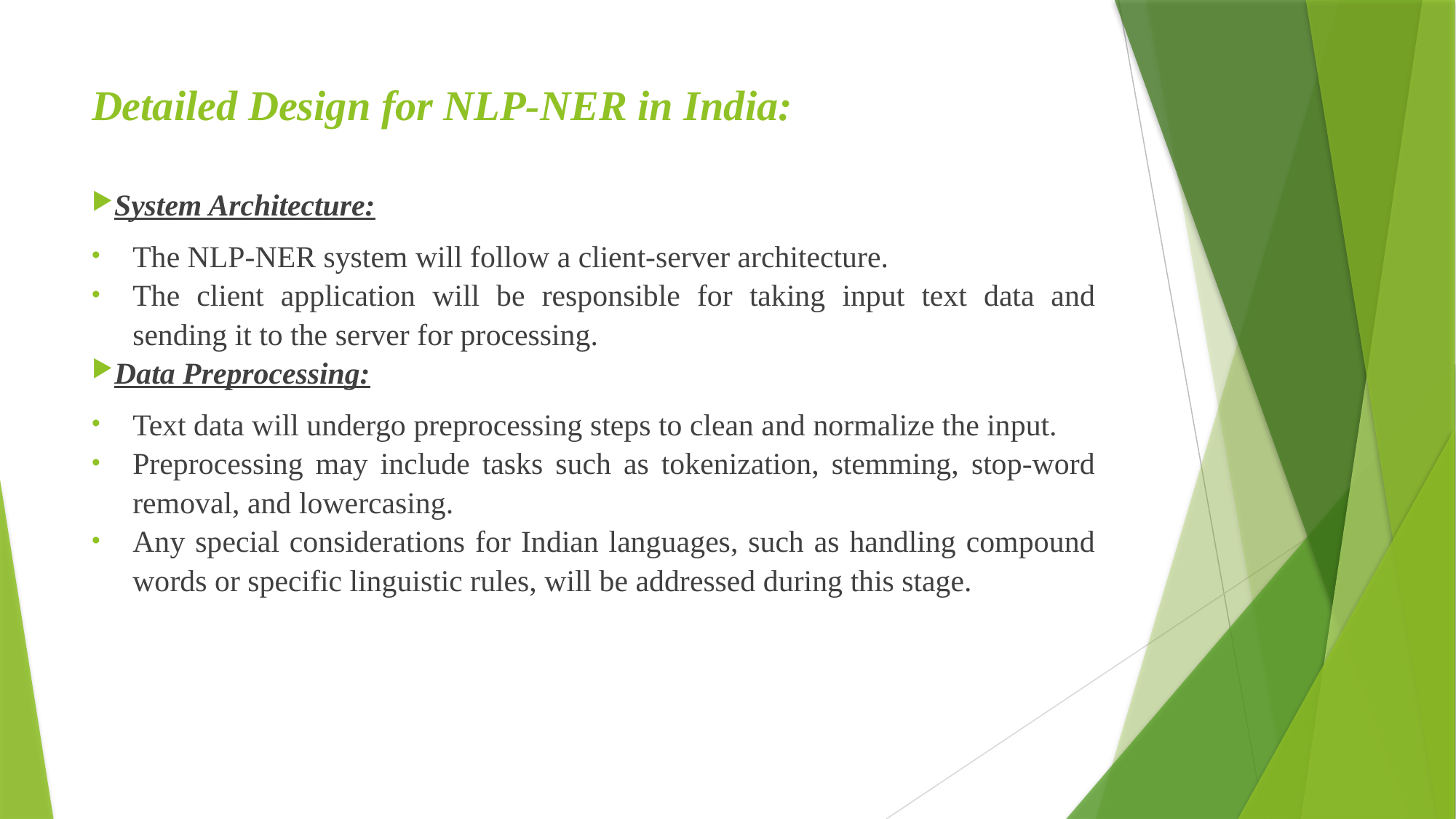

# Detailed Design for NLP-NER in India:
System Architecture:
The NLP-NER system will follow a client-server architecture.
The client application will be responsible for taking input text data and sending it to the server for processing.
Data Preprocessing:
Text data will undergo preprocessing steps to clean and normalize the input.
Preprocessing may include tasks such as tokenization, stemming, stop-word removal, and lowercasing.
Any special considerations for Indian languages, such as handling compound words or specific linguistic rules, will be addressed during this stage.